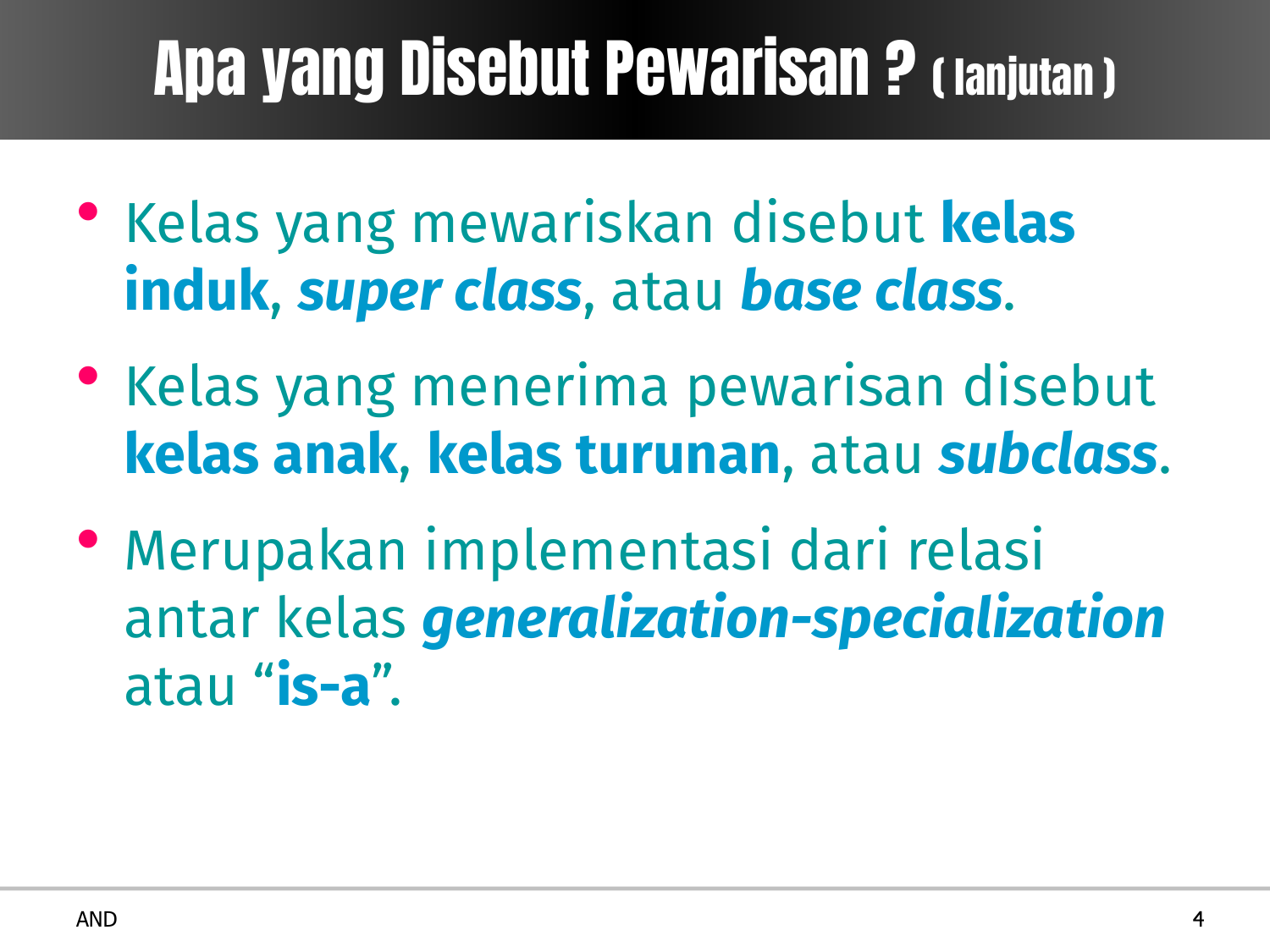

# Apa yang Disebut Pewarisan ? ( lanjutan )
Kelas yang mewariskan disebut kelas induk, super class, atau base class.
Kelas yang menerima pewarisan disebut kelas anak, kelas turunan, atau subclass.
Merupakan implementasi dari relasi antar kelas generalization-specialization atau “is-a”.
AND
4